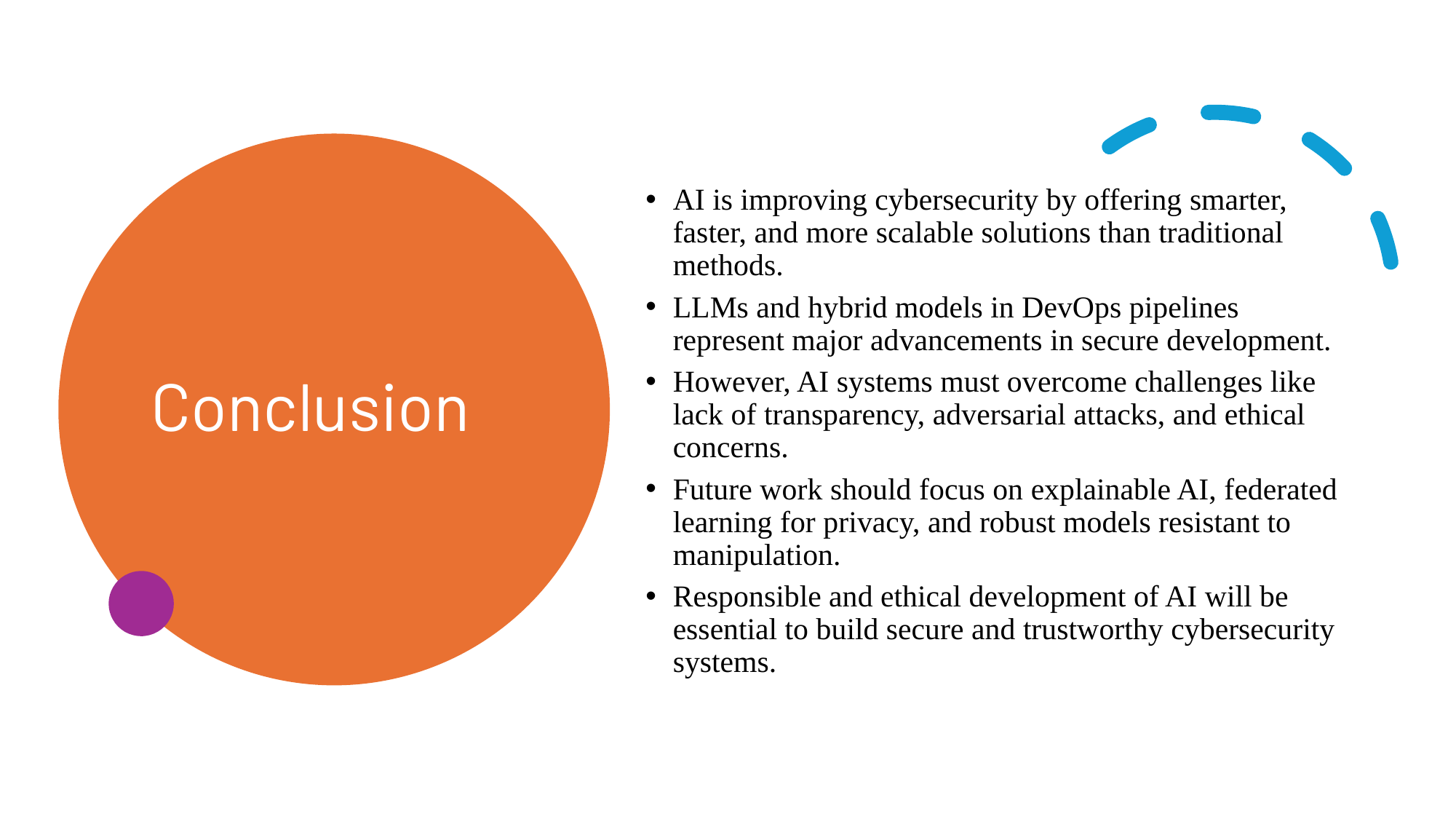

# Conclusion
AI is improving cybersecurity by offering smarter, faster, and more scalable solutions than traditional methods.
LLMs and hybrid models in DevOps pipelines represent major advancements in secure development.
However, AI systems must overcome challenges like lack of transparency, adversarial attacks, and ethical concerns.
Future work should focus on explainable AI, federated learning for privacy, and robust models resistant to manipulation.
Responsible and ethical development of AI will be essential to build secure and trustworthy cybersecurity systems.